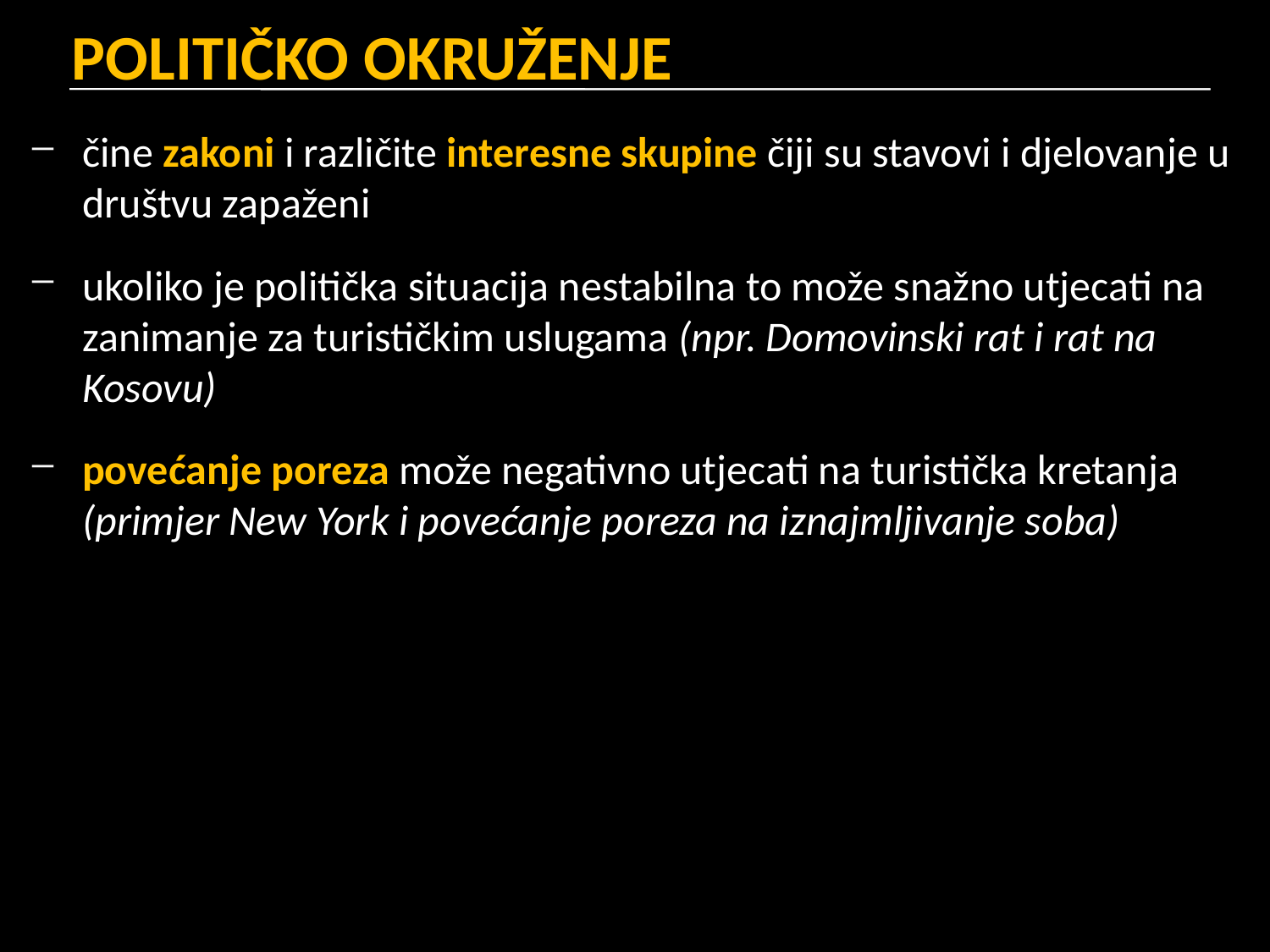

# POLITIČKO OKRUŽENJE
čine zakoni i različite interesne skupine čiji su stavovi i djelovanje u društvu zapaženi
ukoliko je politička situacija nestabilna to može snažno utjecati na zanimanje za turističkim uslugama (npr. Domovinski rat i rat na Kosovu)
povećanje poreza može negativno utjecati na turistička kretanja (primjer New York i povećanje poreza na iznajmljivanje soba)